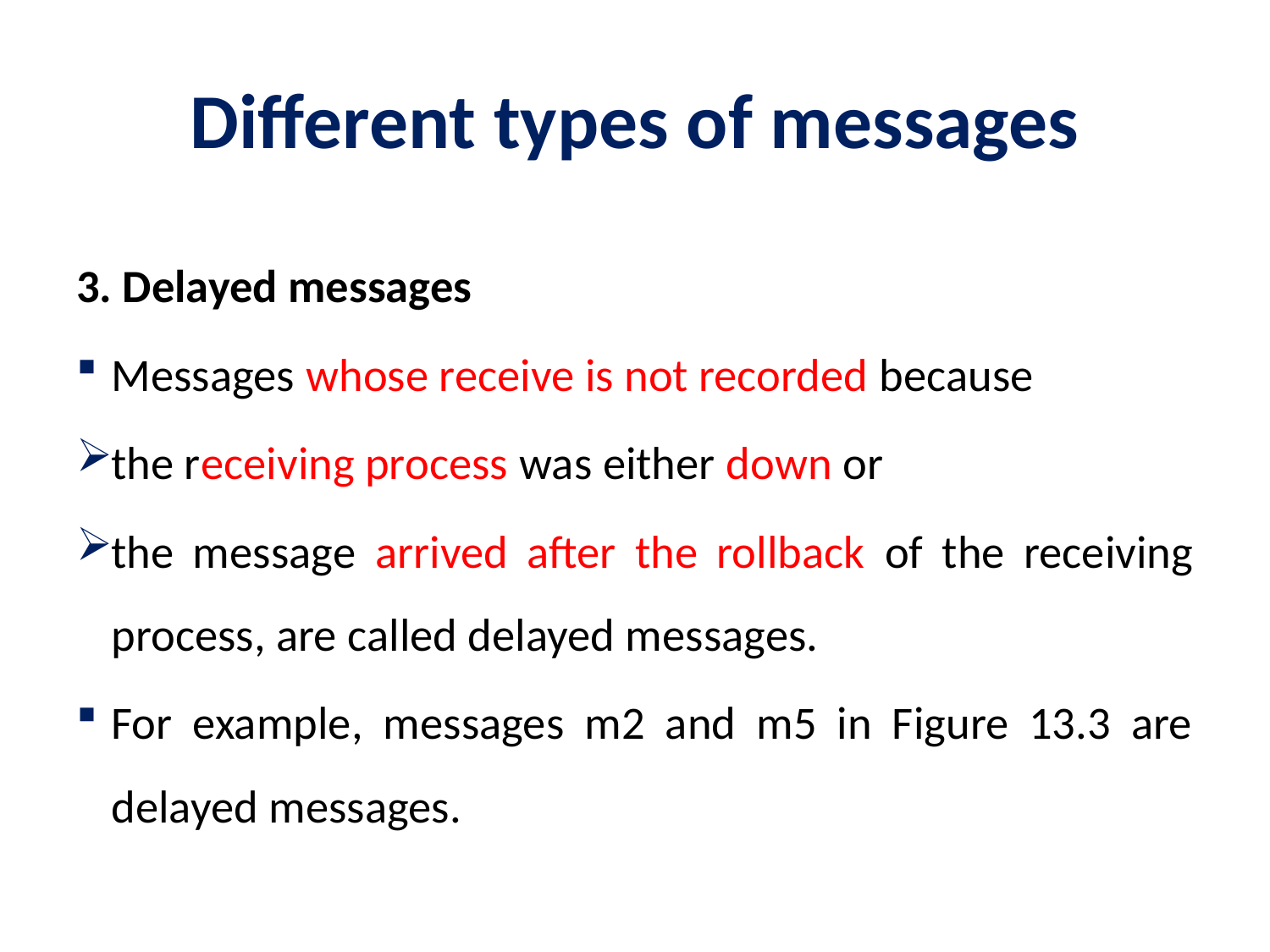

# Different types of messages
3. Delayed messages
Messages whose receive is not recorded because
the receiving process was either down or
the message arrived after the rollback of the receiving process, are called delayed messages.
For example, messages m2 and m5 in Figure 13.3 are delayed messages.